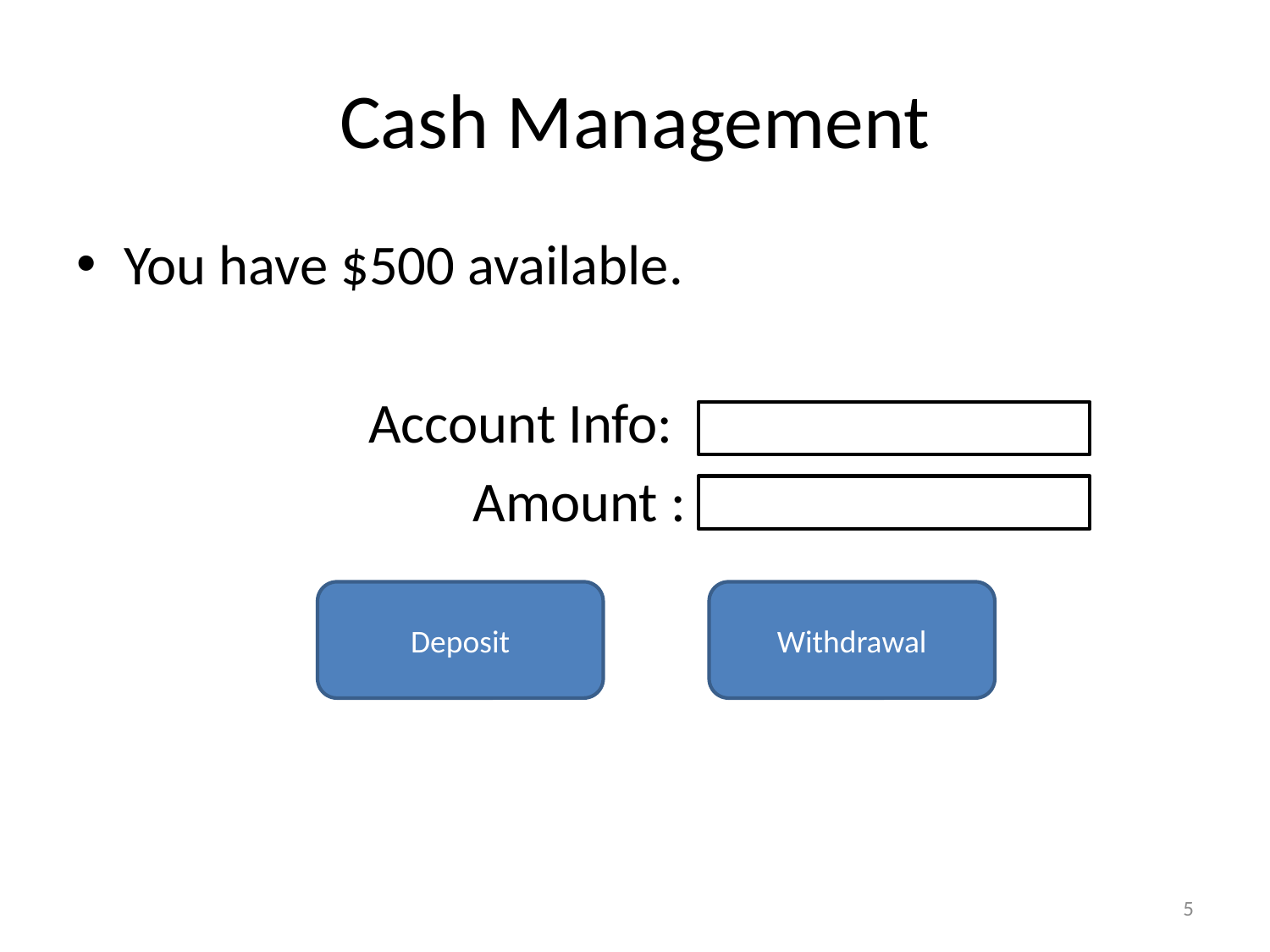

# Cash Management
You have $500 available.

Account Info:
Amount :

Deposit
Withdrawal
5